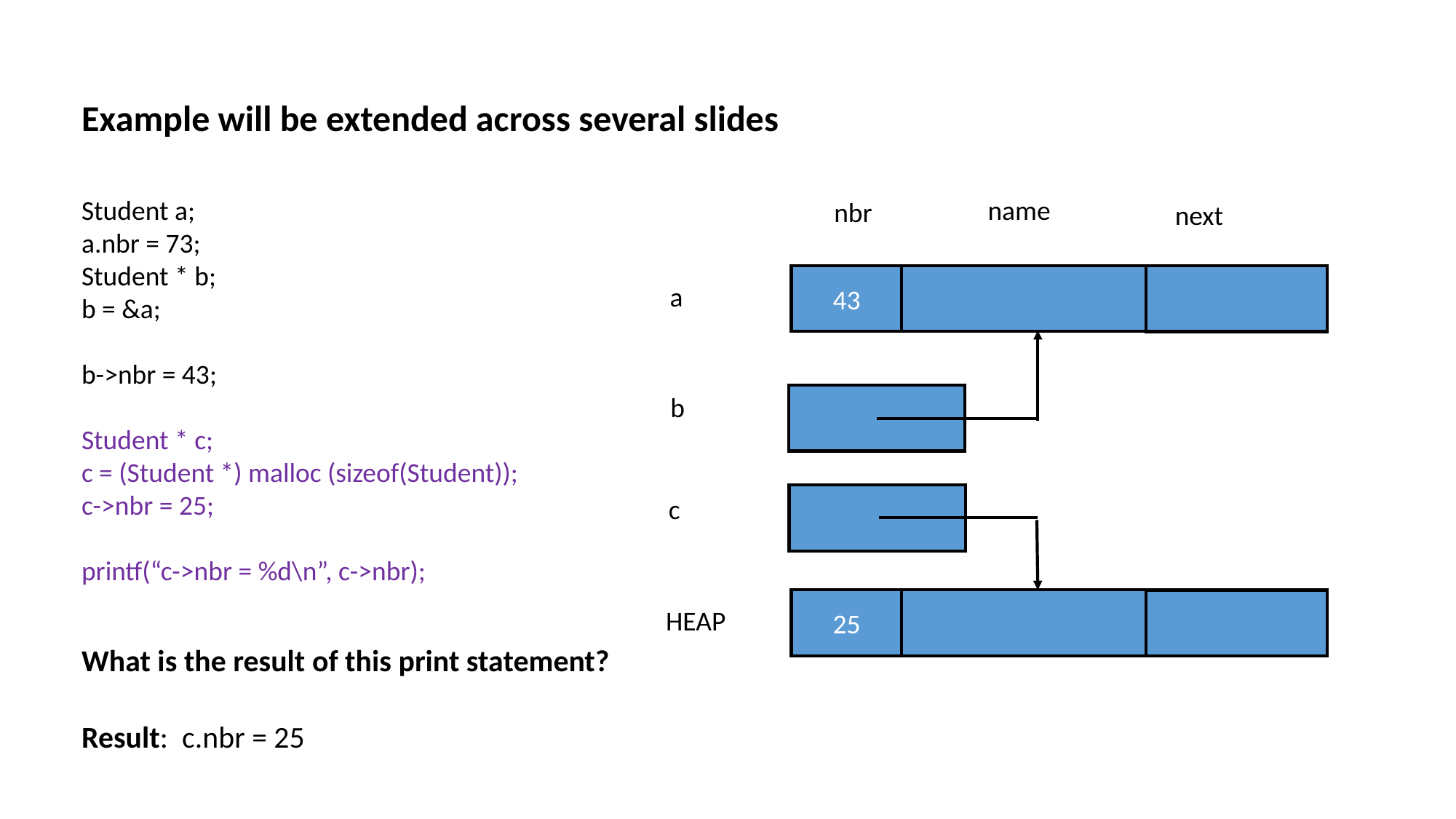

Example will be extended across several slides
Student a;
a.nbr = 73;
Student * b;
b = &a;

b->nbr = 43;

Student * c;
c = (Student *) malloc (sizeof(Student));
c->nbr = 25;

printf(“c->nbr = %d\n”, c->nbr);

name
nbr
next
43

a
b

c
25

HEAP
What is the result of this print statement?
Result:  c.nbr = 25